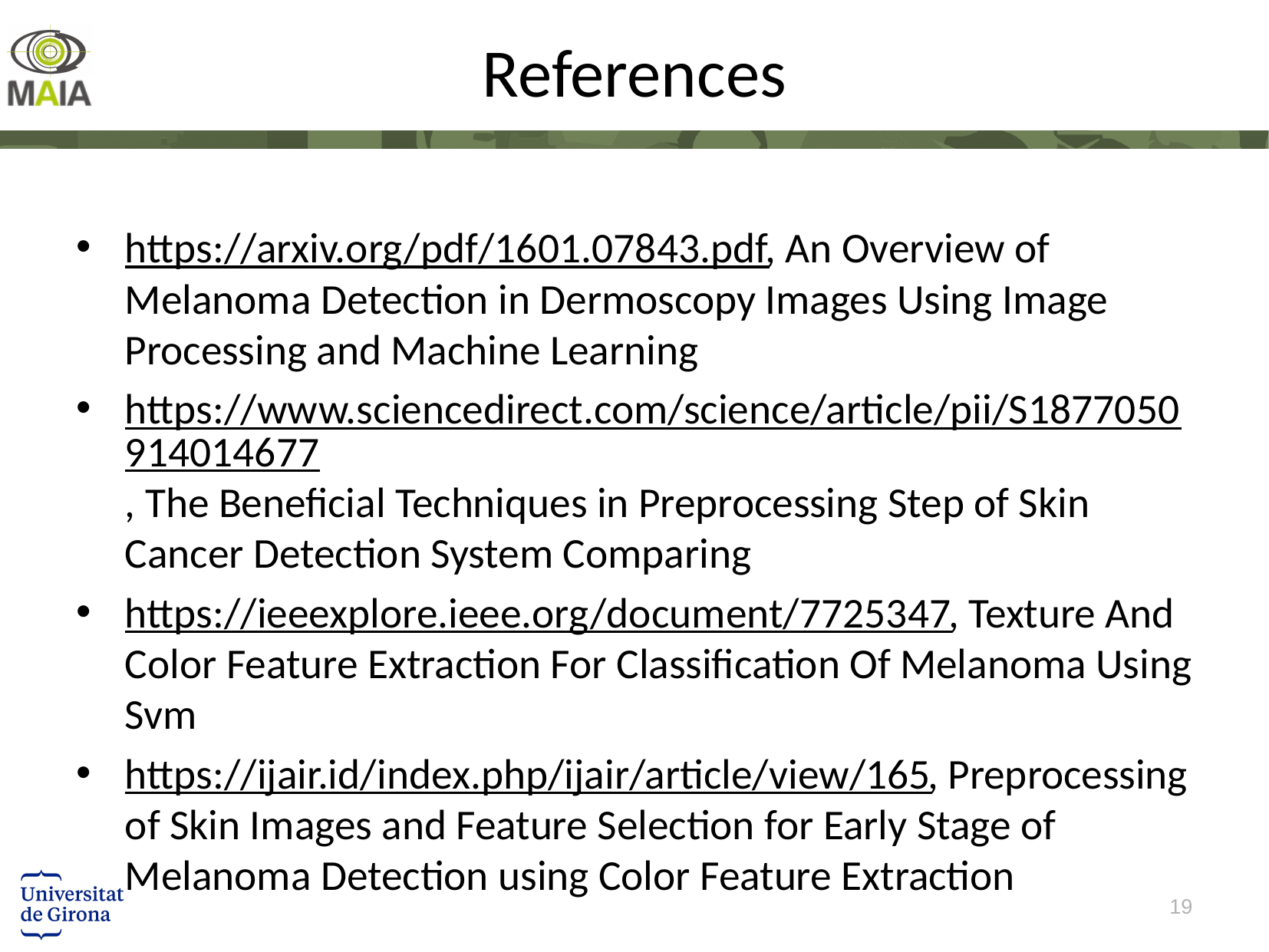

# References

https://arxiv.org/pdf/1601.07843.pdf, An Overview of Melanoma Detection in Dermoscopy Images Using Image Processing and Machine Learning
https://www.sciencedirect.com/science/article/pii/S1877050914014677, The Beneficial Techniques in Preprocessing Step of Skin Cancer Detection System Comparing
https://ieeexplore.ieee.org/document/7725347, Texture And Color Feature Extraction For Classification Of Melanoma Using Svm
https://ijair.id/index.php/ijair/article/view/165, Preprocessing of Skin Images and Feature Selection for Early Stage of Melanoma Detection using Color Feature Extraction

19